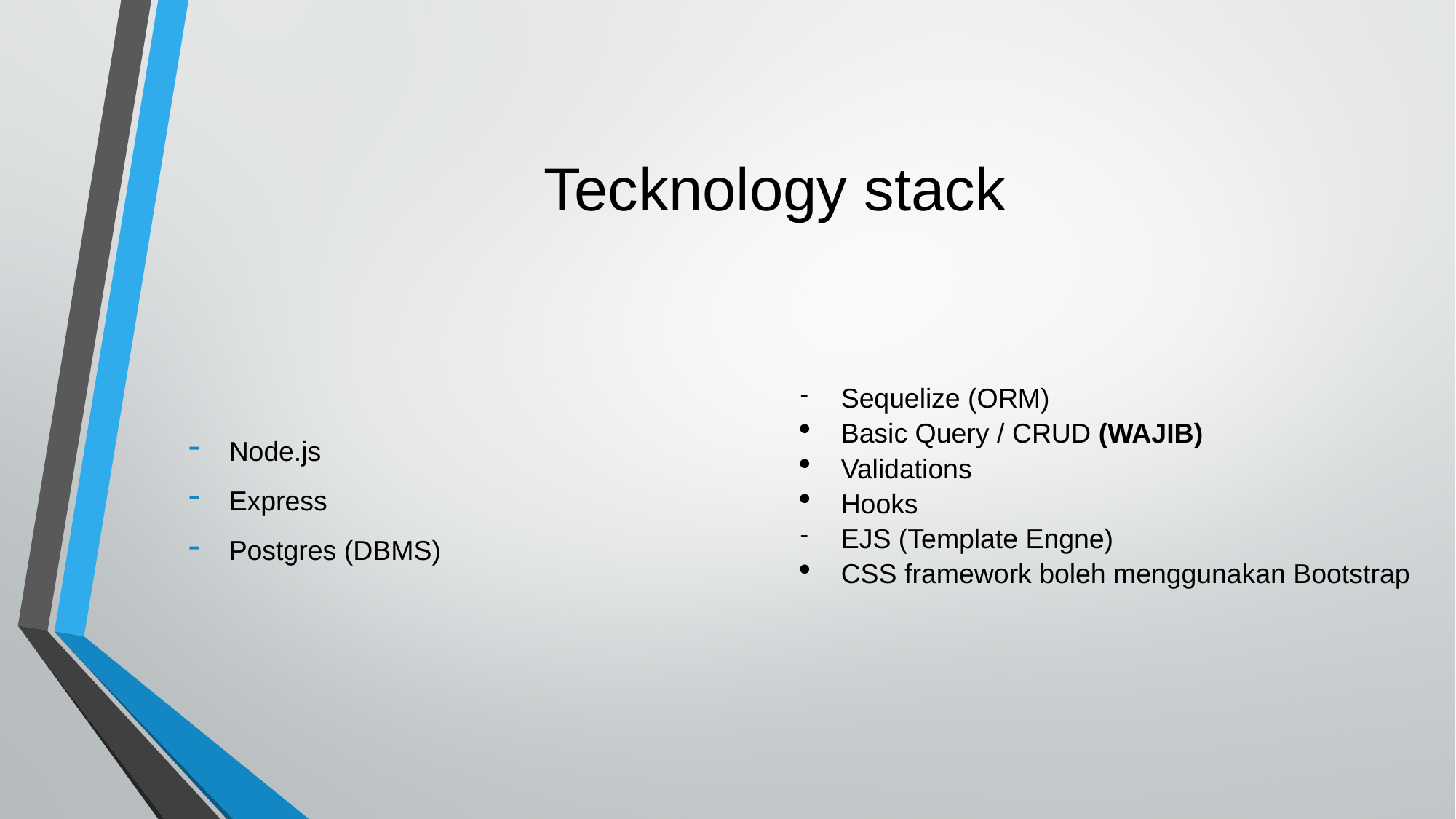

# Tecknology stack

Node.js
Express
Postgres (DBMS)

Sequelize (ORM)
Basic Query / CRUD (WAJIB)
Validations
Hooks
EJS (Template Engne)
CSS framework boleh menggunakan Bootstrap